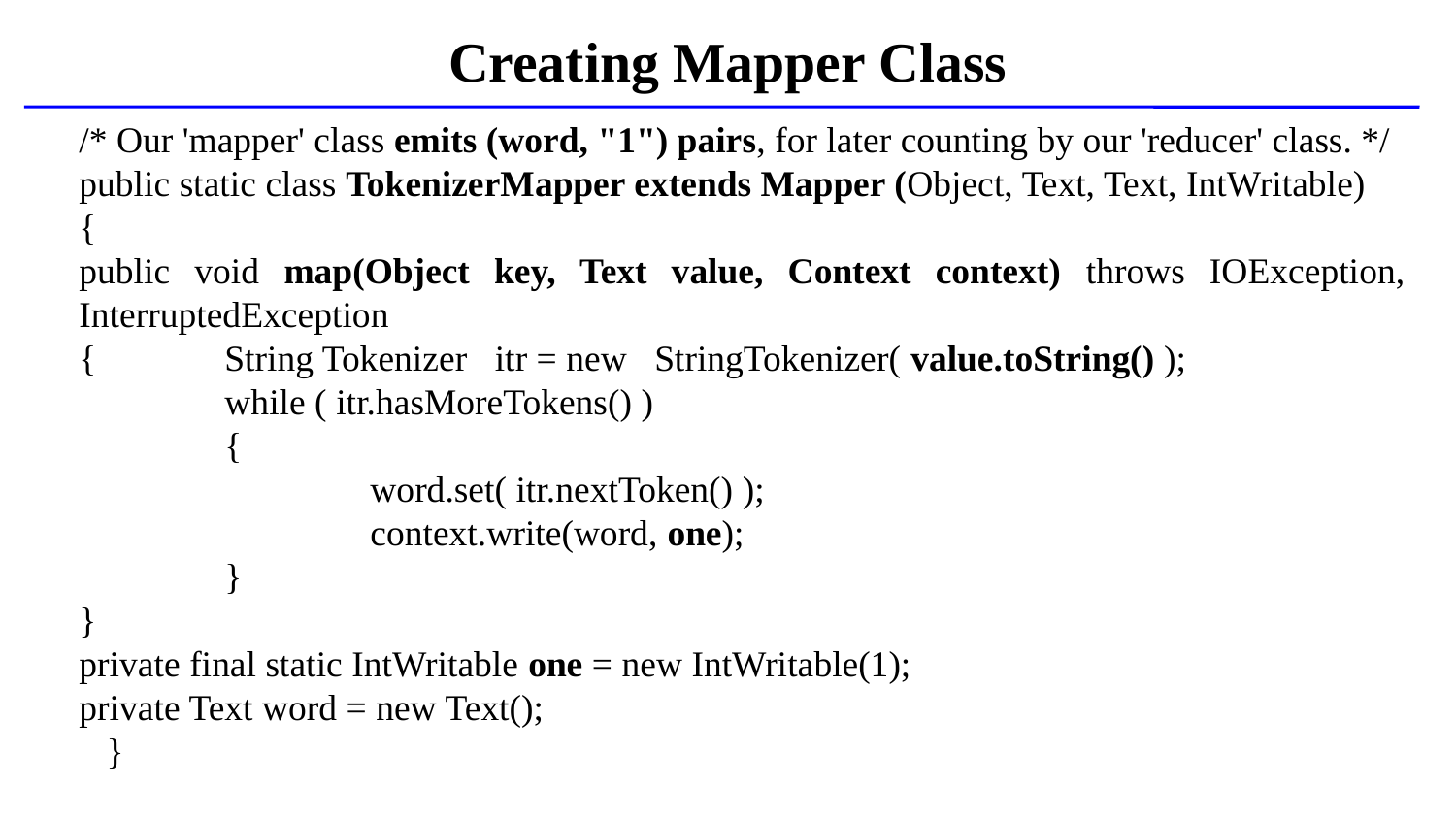

Creating Mapper Class

	/* Our 'mapper' class emits (word, "1") pairs, for later counting by our 'reducer' class. */
	public static class TokenizerMapper extends Mapper (Object, Text, Text, IntWritable)
	{
	public void map(Object key, Text value, Context context) throws IOException, InterruptedException
	{ 	String Tokenizer   itr = new   StringTokenizer( value.toString() );
		while ( itr.hasMoreTokens() )
		{
			word.set( itr.nextToken() );
			context.write(word, one);
		}
	}
	private final static IntWritable one = new IntWritable(1);
	private Text word = new Text();
      }